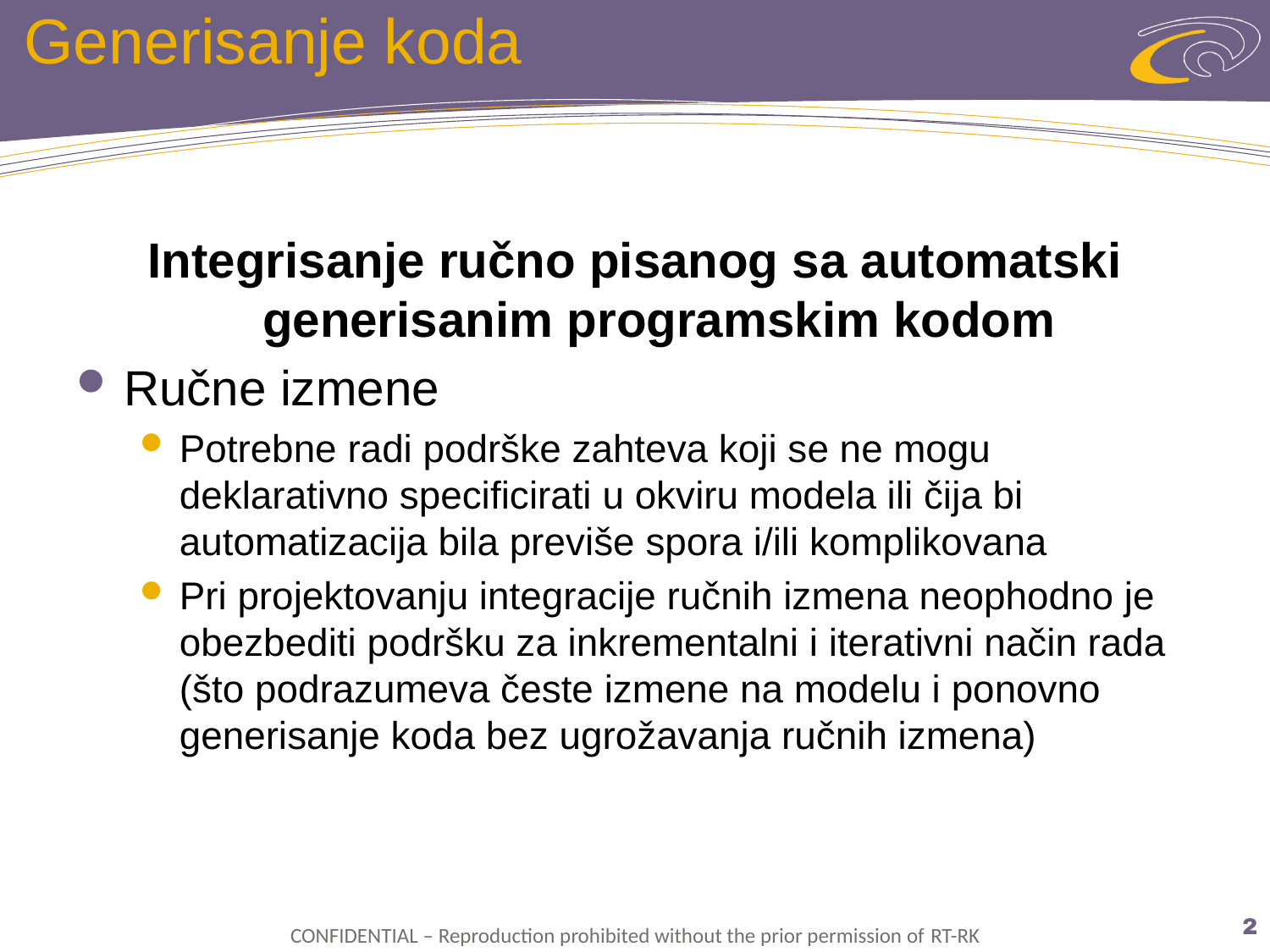

# Generisanje koda
Integrisanje ručno pisanog sa automatski generisanim programskim kodom
Ručne izmene
Potrebne radi podrške zahteva koji se ne mogu deklarativno specificirati u okviru modela ili čija bi automatizacija bila previše spora i/ili komplikovana
Pri projektovanju integracije ručnih izmena neophodno je obezbediti podršku za inkrementalni i iterativni način rada (što podrazumeva česte izmene na modelu i ponovno generisanje koda bez ugrožavanja ručnih izmena)